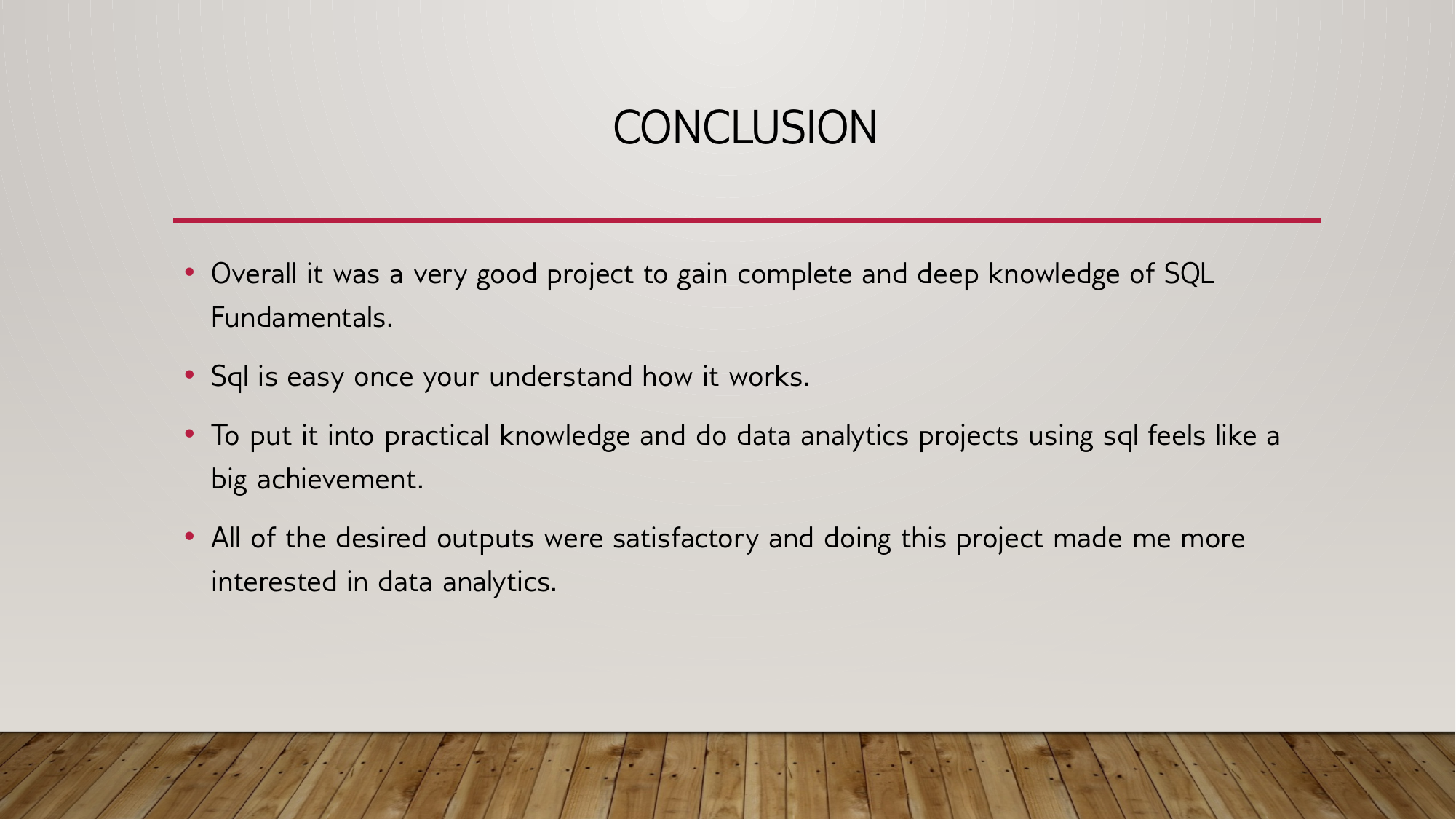

# conclusion
Overall it was a very good project to gain complete and deep knowledge of SQL Fundamentals.
Sql is easy once your understand how it works.
To put it into practical knowledge and do data analytics projects using sql feels like a big achievement.
All of the desired outputs were satisfactory and doing this project made me more interested in data analytics.